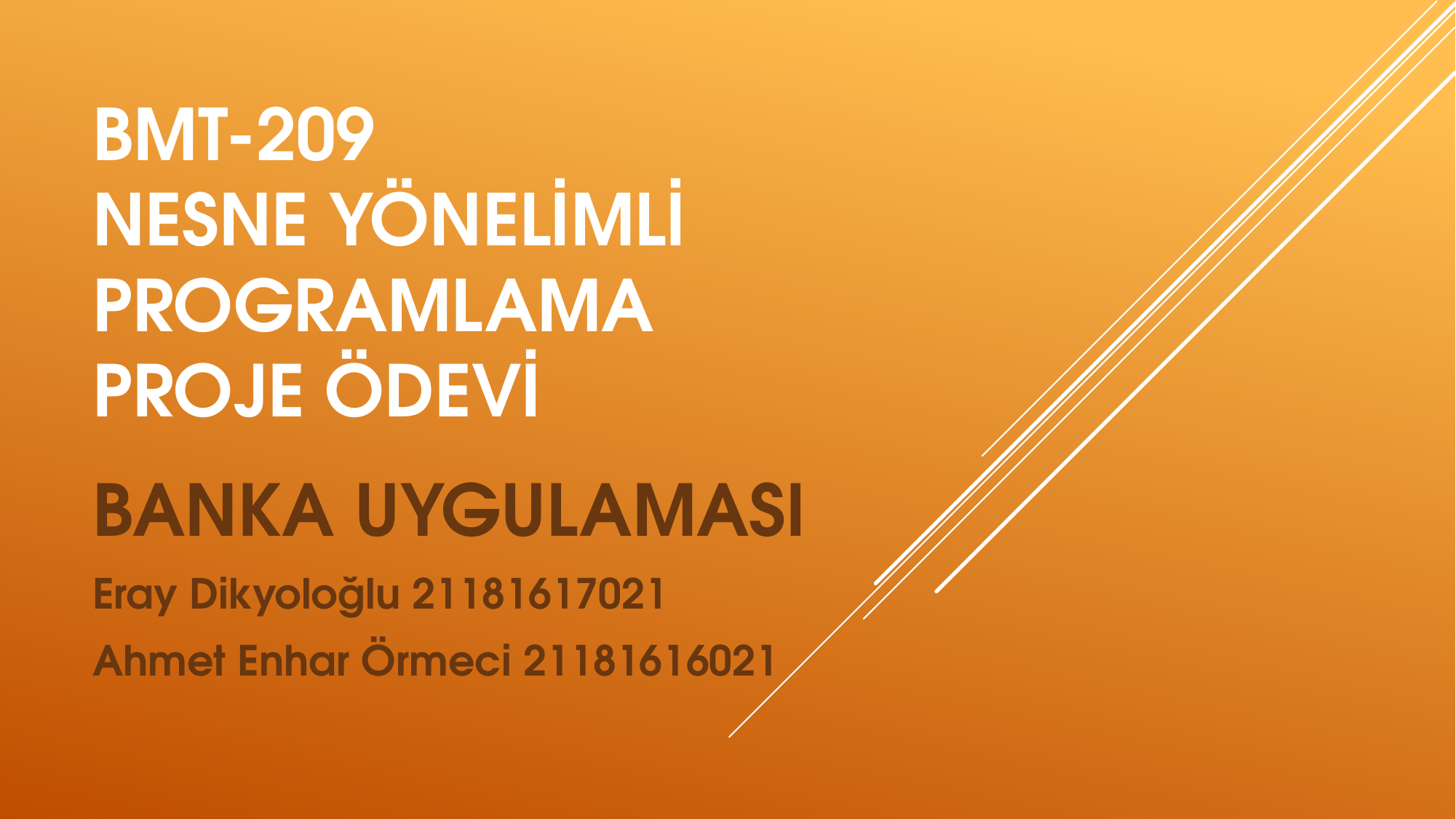

# BMT-209 NESNE YÖNELİMLİ PROGRAMLAMA PROJE ÖDEVİ
BANKA UYGULAMASI
Eray Dikyoloğlu 21181617021
Ahmet Enhar Örmeci 21181616021